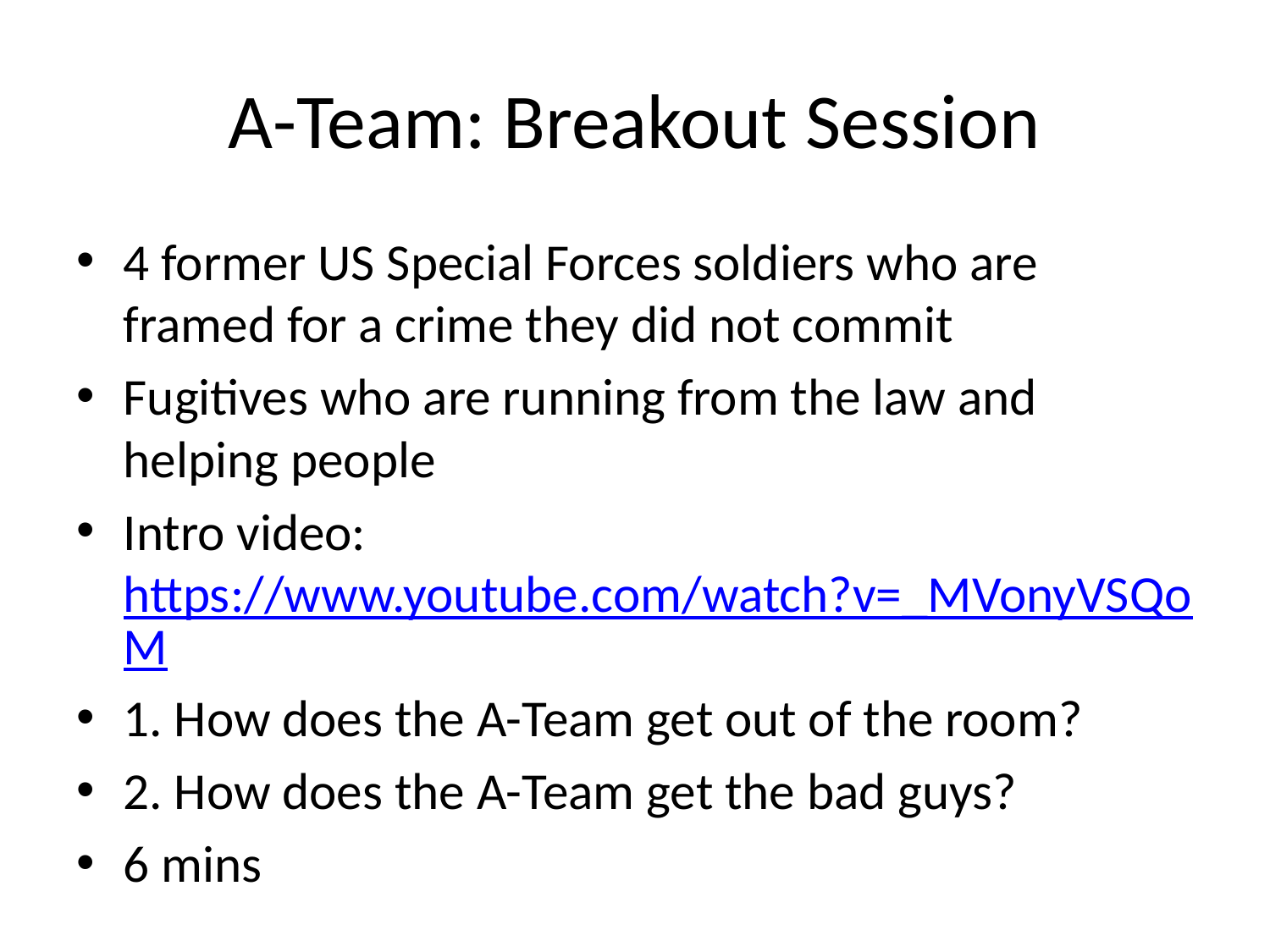

# A-Team: Breakout Session
4 former US Special Forces soldiers who are framed for a crime they did not commit
Fugitives who are running from the law and helping people
Intro video: https://www.youtube.com/watch?v=_MVonyVSQoM
1. How does the A-Team get out of the room?
2. How does the A-Team get the bad guys?
6 mins